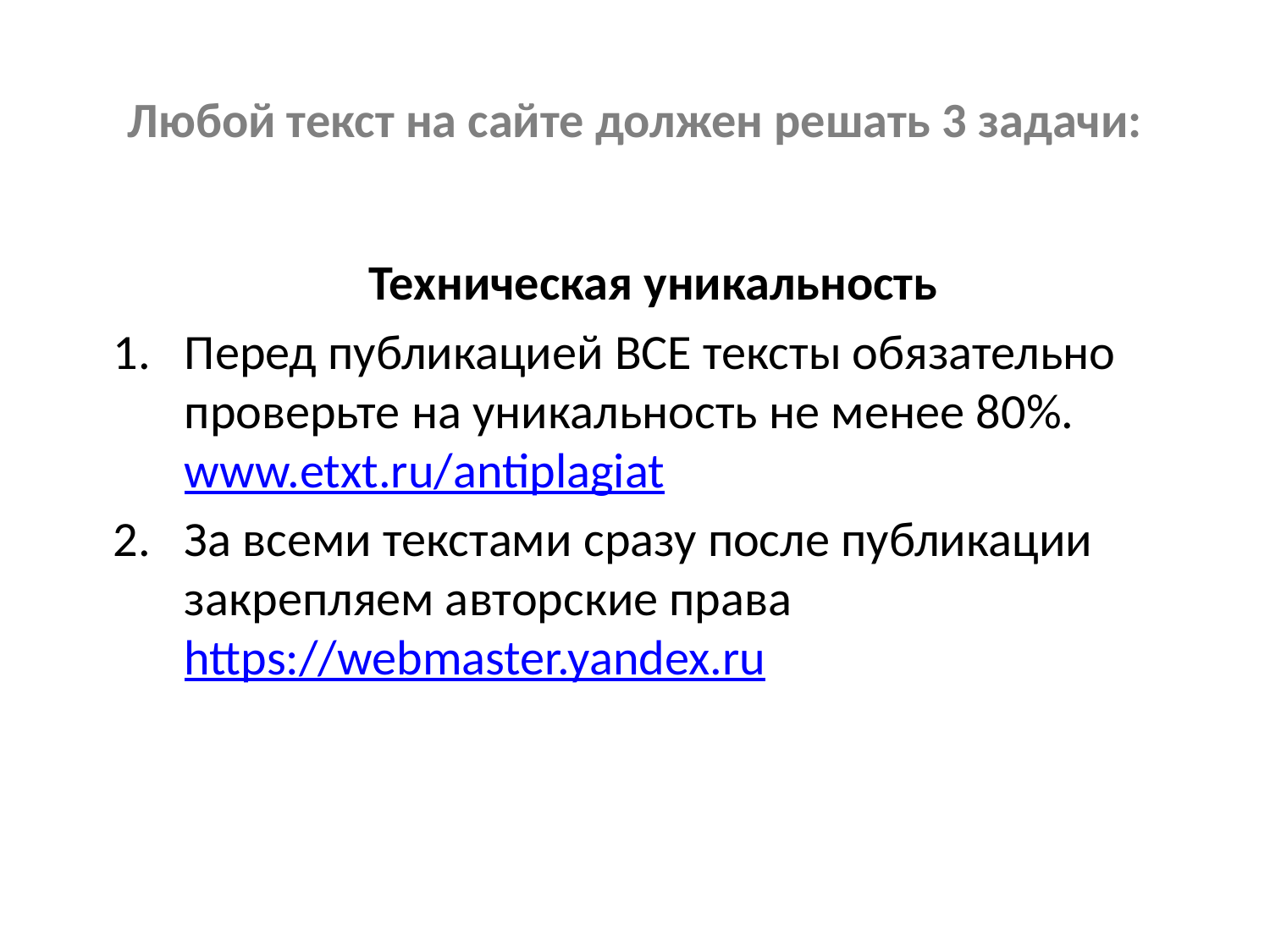

# Любой текст на сайте должен решать 3 задачи:
Техническая уникальность
Перед публикацией ВСЕ тексты обязательно проверьте на уникальность не менее 80%.
www.etxt.ru/antiplagiat
За всеми текстами сразу после публикации закрепляем авторские права
https://webmaster.yandex.ru